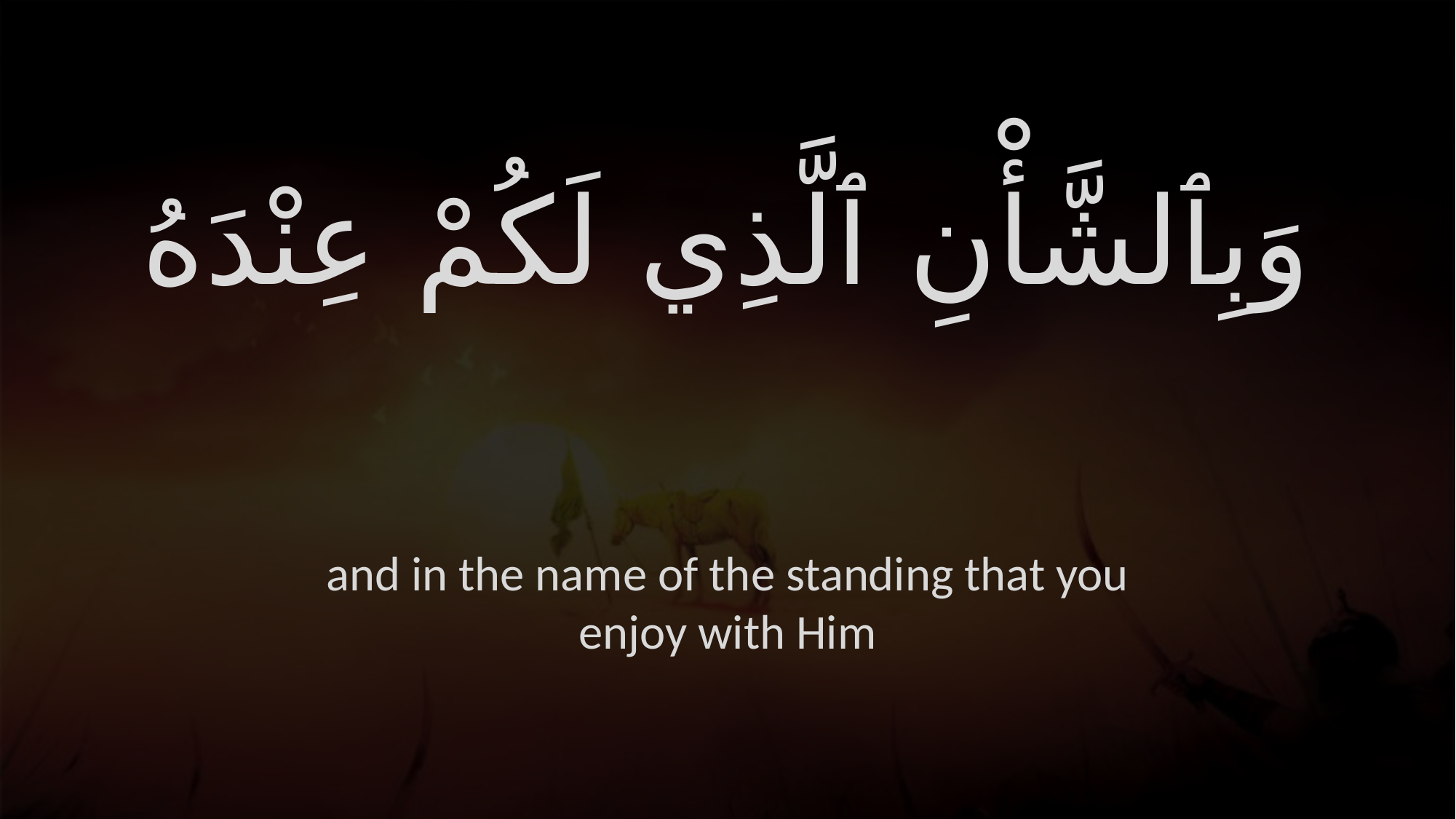

# وَبِٱلشَّأْنِ ٱلَّذِي لَكُمْ عِنْدَهُ
and in the name of the standing that you enjoy with Him